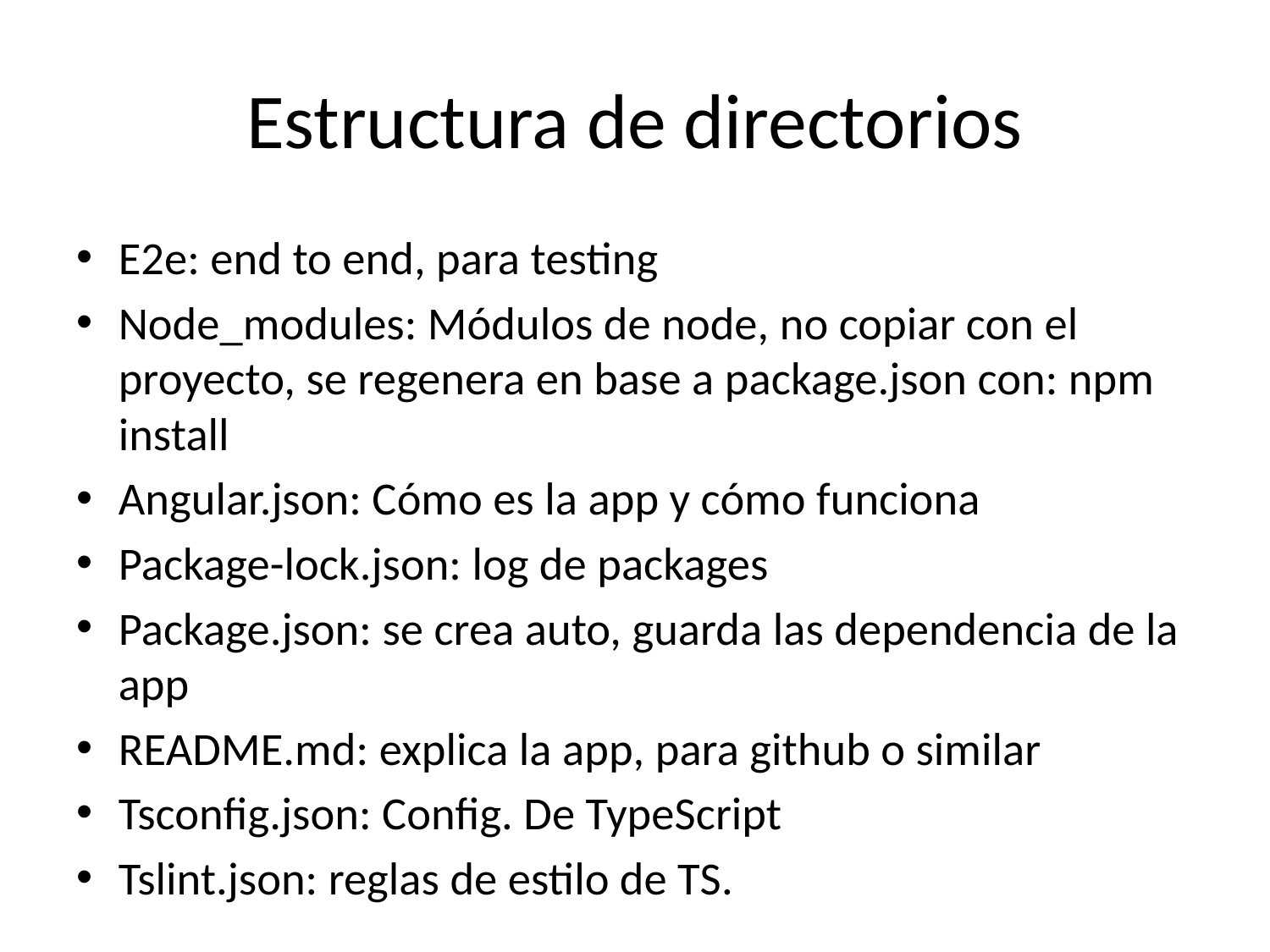

# Estructura de directorios
E2e: end to end, para testing
Node_modules: Módulos de node, no copiar con el proyecto, se regenera en base a package.json con: npm install
Angular.json: Cómo es la app y cómo funciona
Package-lock.json: log de packages
Package.json: se crea auto, guarda las dependencia de la app
README.md: explica la app, para github o similar
Tsconfig.json: Config. De TypeScript
Tslint.json: reglas de estilo de TS.